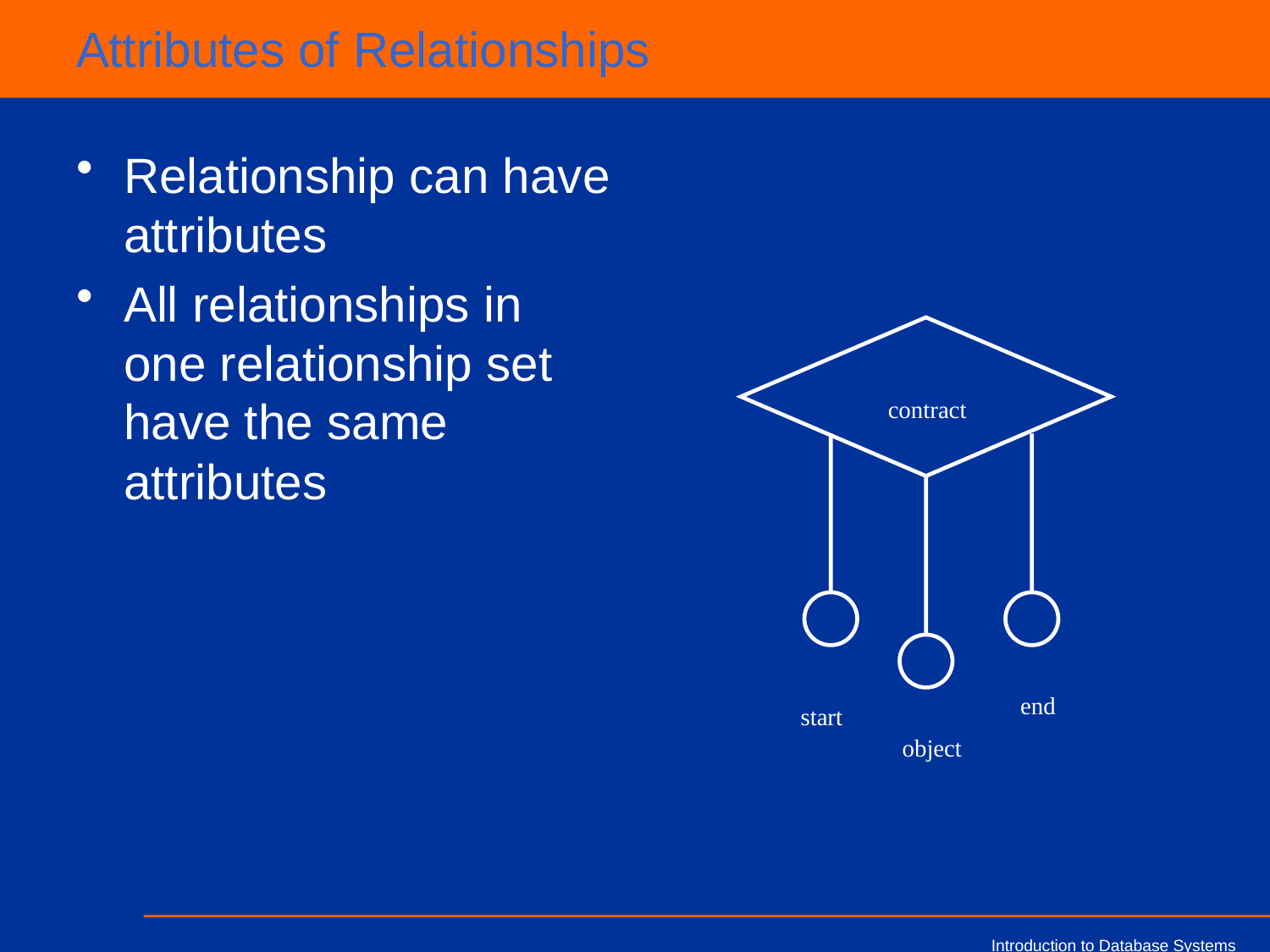

# Attributes of Relationships
Relationship can have attributes
All relationships in one relationship set have the same attributes

contract

end
start
object
Introduction to Database Systems